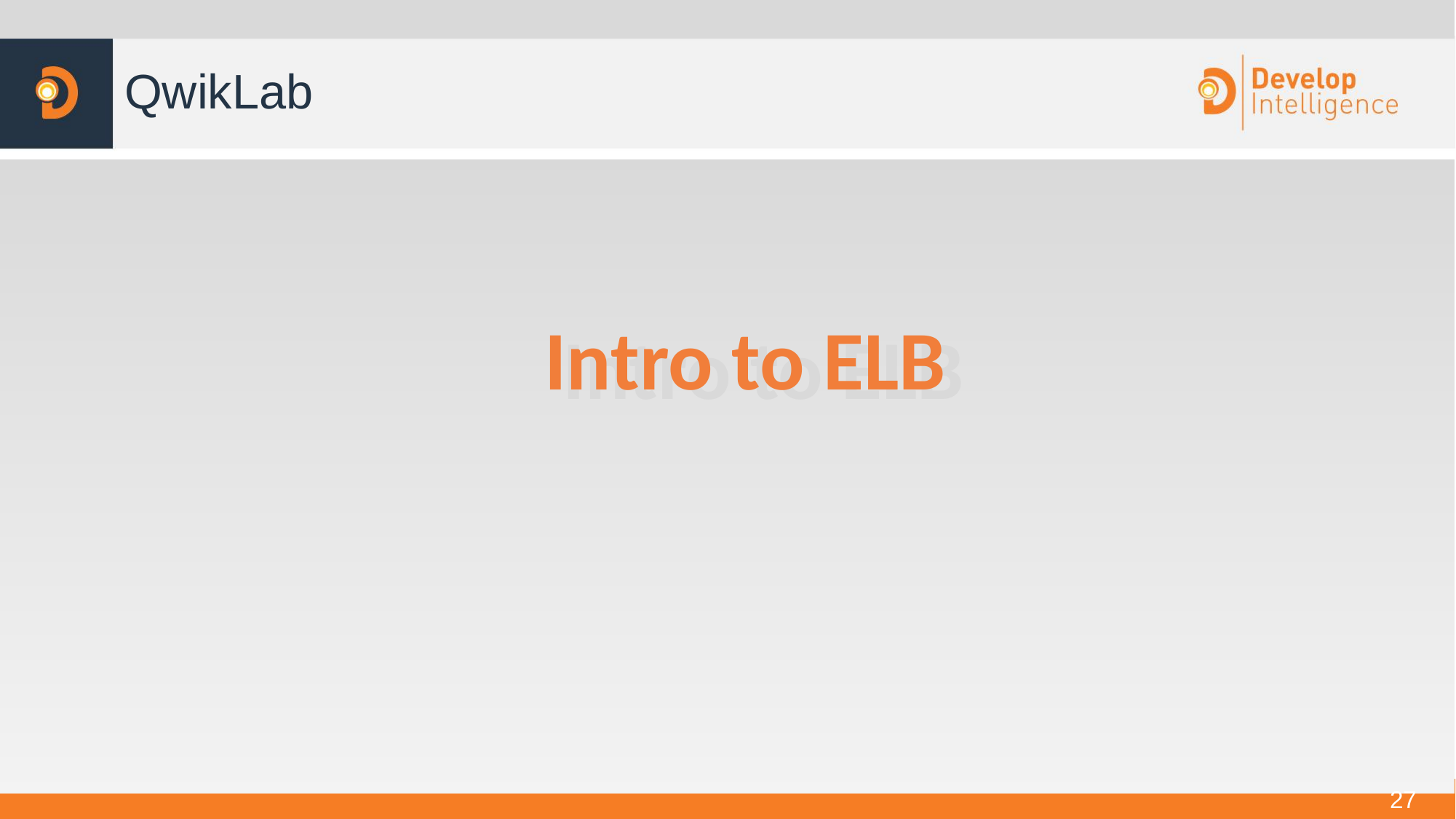

QwikLab

Intro to ELB
Intro to ELB
27